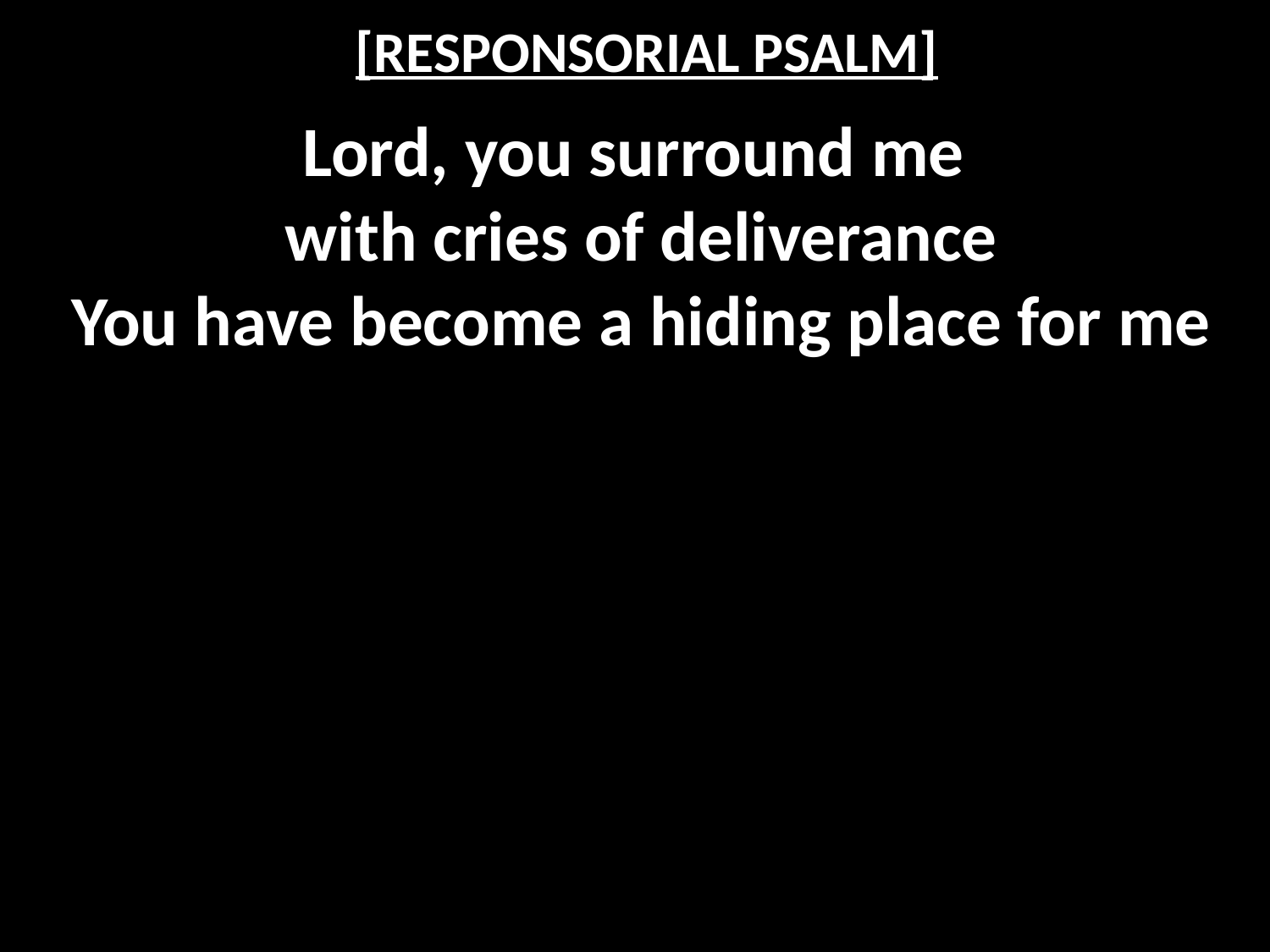

# [RESPONSORIAL PSALM]
Lord, you surround me
with cries of deliverance
You have become a hiding place for me